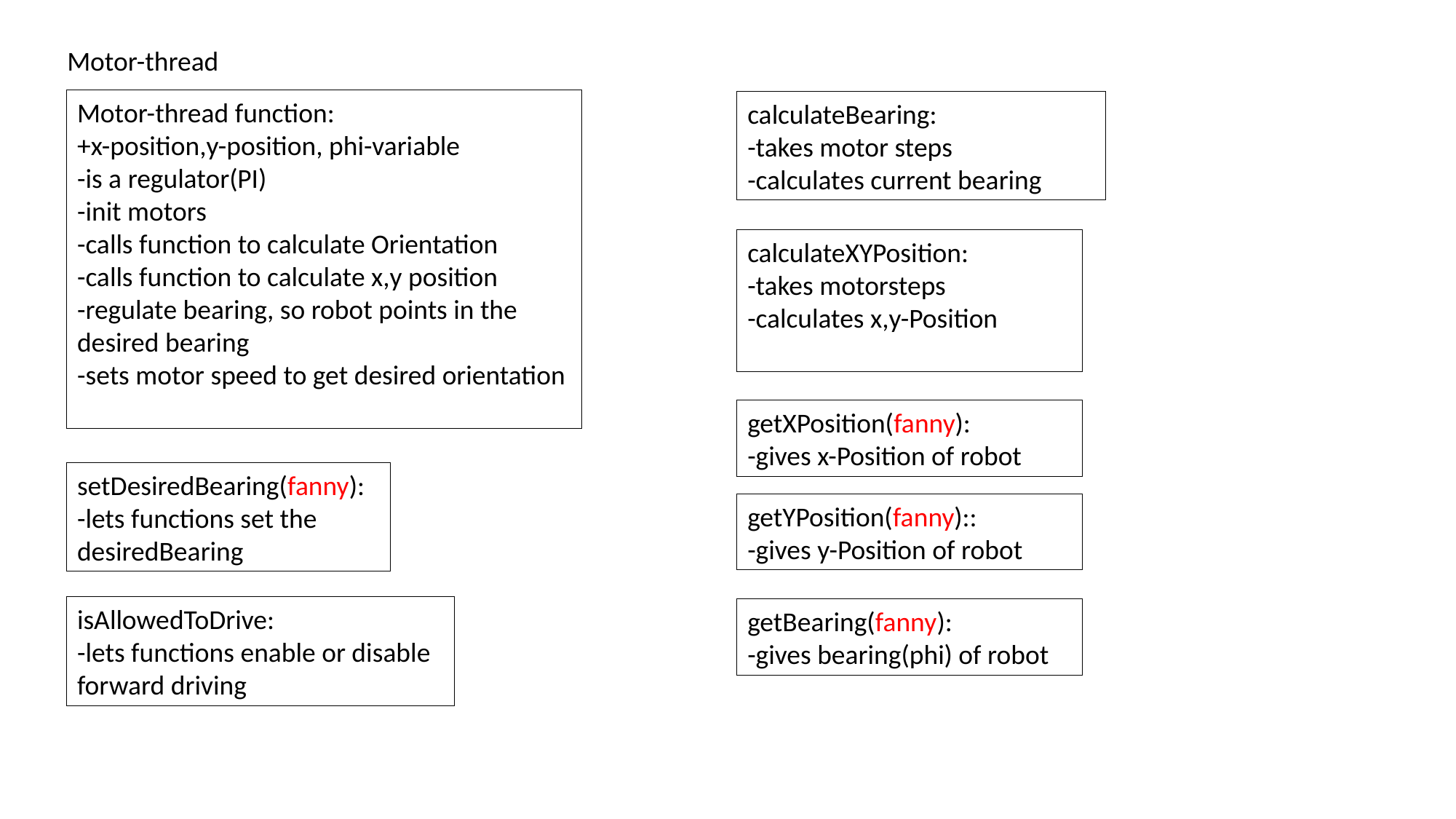

Motor-thread
Motor-thread function:
+x-position,y-position, phi-variable
-is a regulator(PI)
-init motors
-calls function to calculate Orientation
-calls function to calculate x,y position
-regulate bearing, so robot points in the desired bearing
-sets motor speed to get desired orientation

calculateBearing:
-takes motor steps
-calculates current bearing
calculateXYPosition:
-takes motorsteps
-calculates x,y-Position

getXPosition(fanny):
-gives x-Position of robot
setDesiredBearing(fanny):
-lets functions set the desiredBearing
getYPosition(fanny)::
-gives y-Position of robot
isAllowedToDrive:
-lets functions enable or disable forward driving
getBearing(fanny):
-gives bearing(phi) of robot